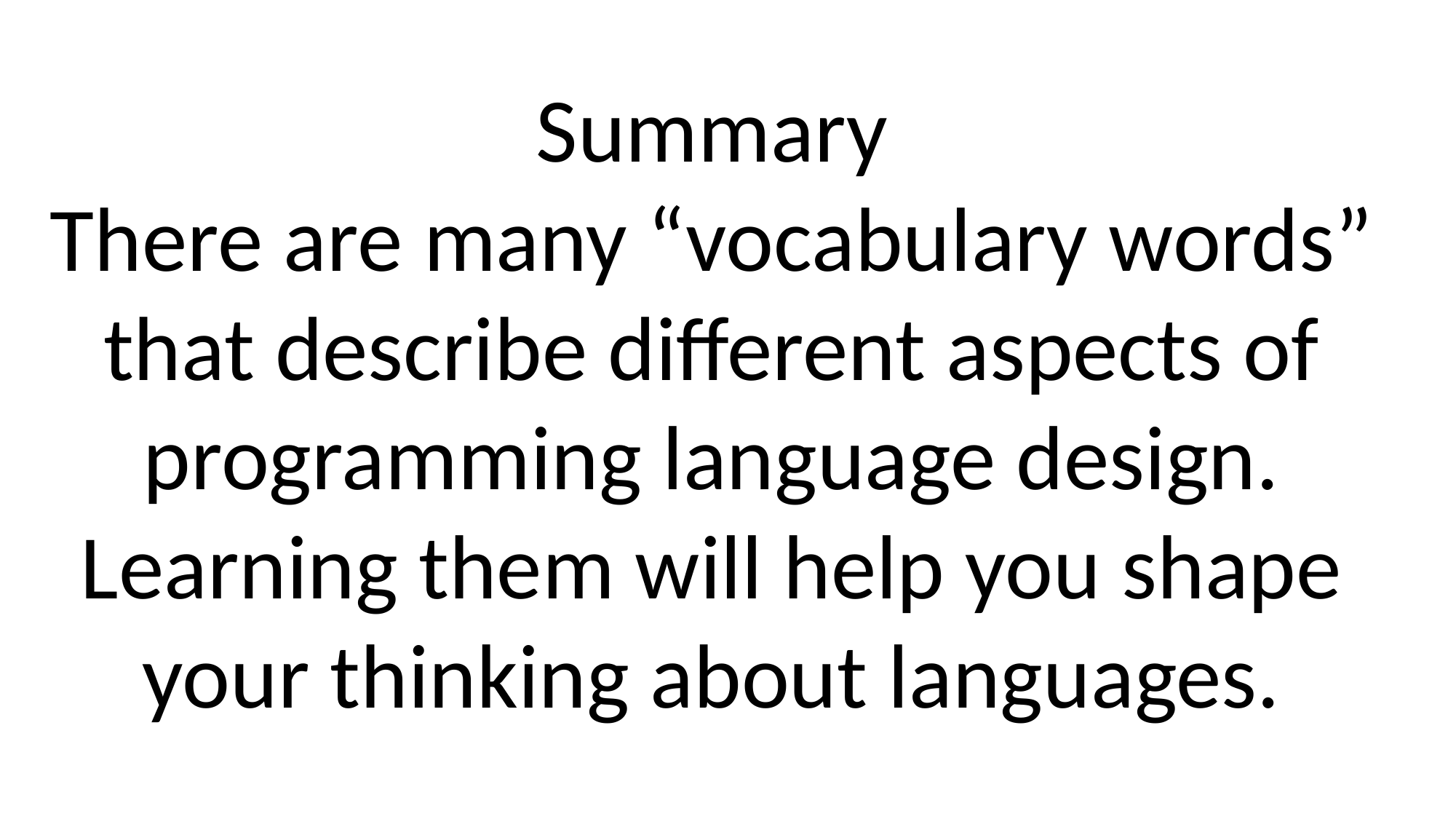

Summary
There are many “vocabulary words” that describe different aspects of programming language design. Learning them will help you shape your thinking about languages.